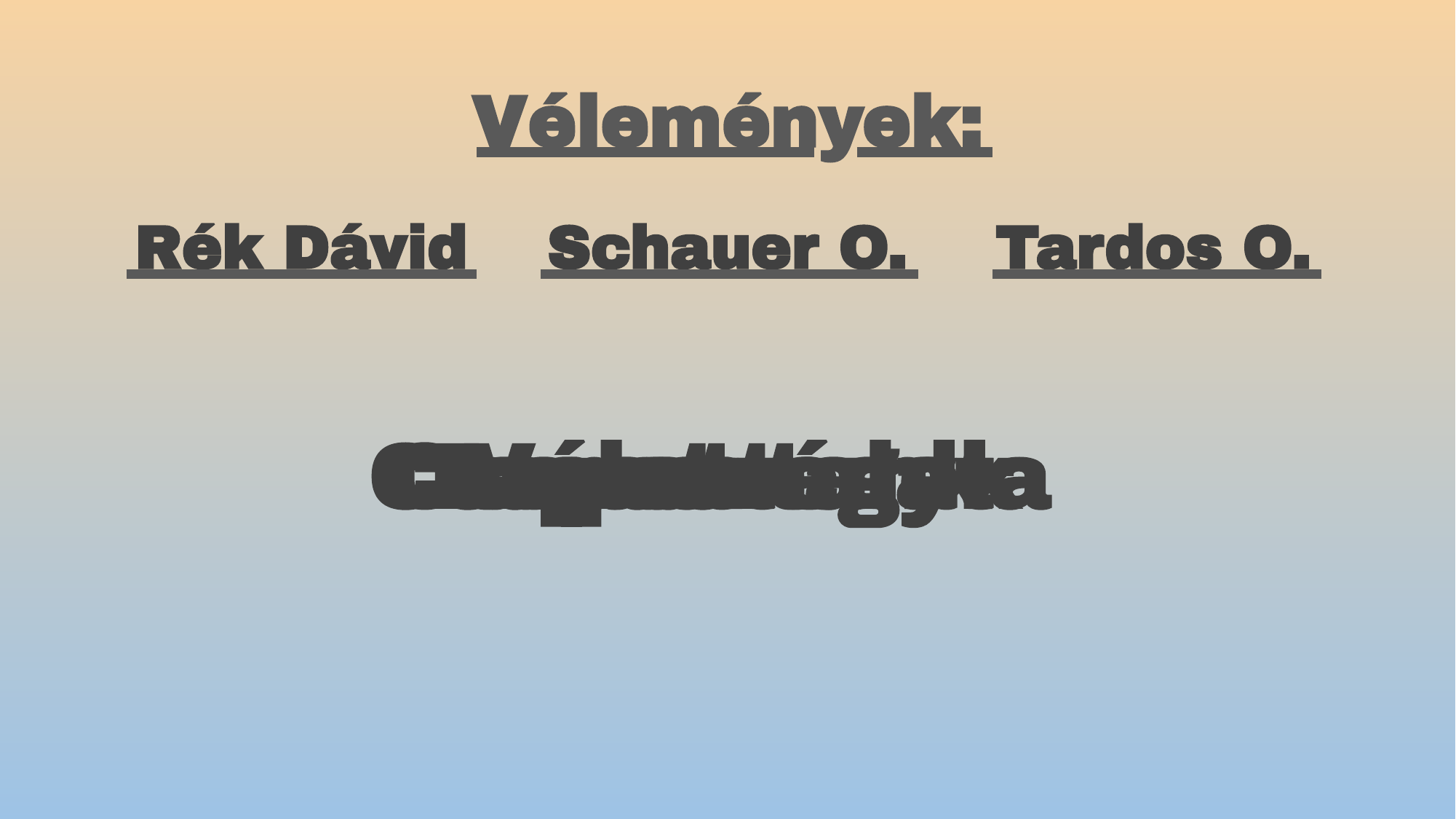

# Vélemények:
Rék Dávid
Schauer O.
Tardos O.
Csapattagok
Tapasztalat
Vélemény
Csapatmunka